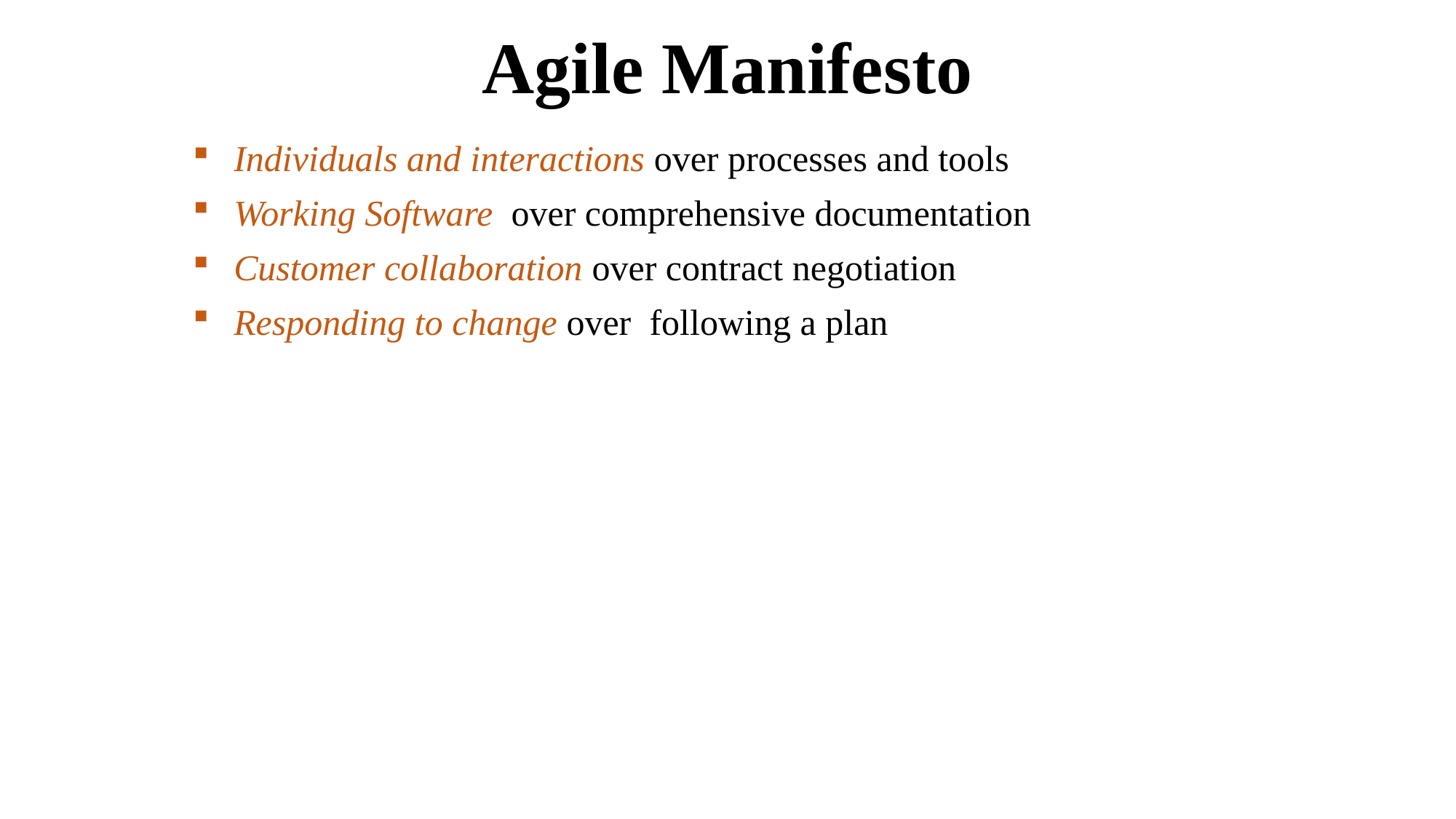

# Agile Manifesto
Individuals and interactions over processes and tools
Working Software  over comprehensive documentation
Customer collaboration over contract negotiation
Responding to change over  following a plan